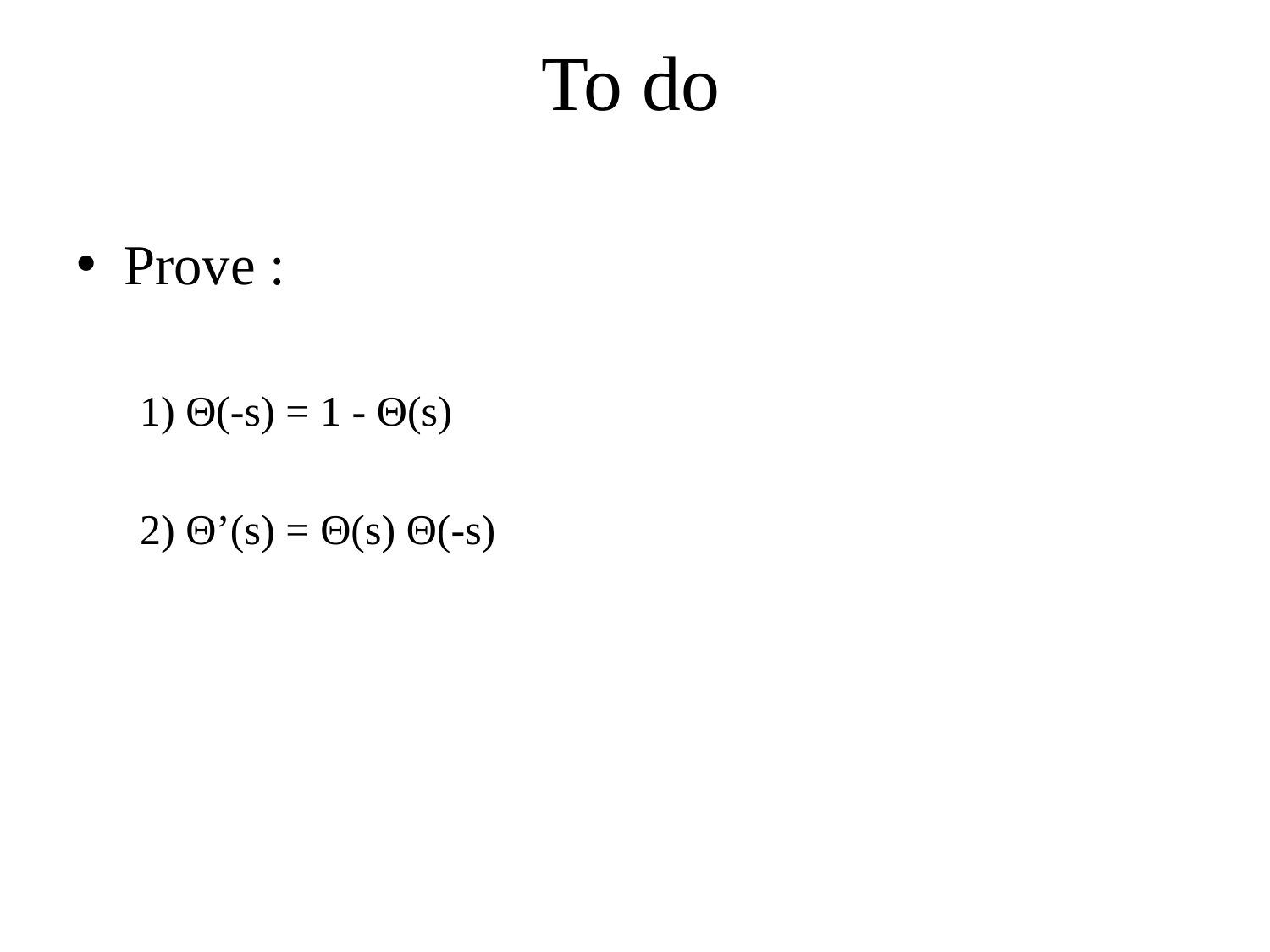

# To do
Prove :

1) Θ(-s) = 1 - Θ(s)

      2) Θ’(s) = Θ(s) Θ(-s)